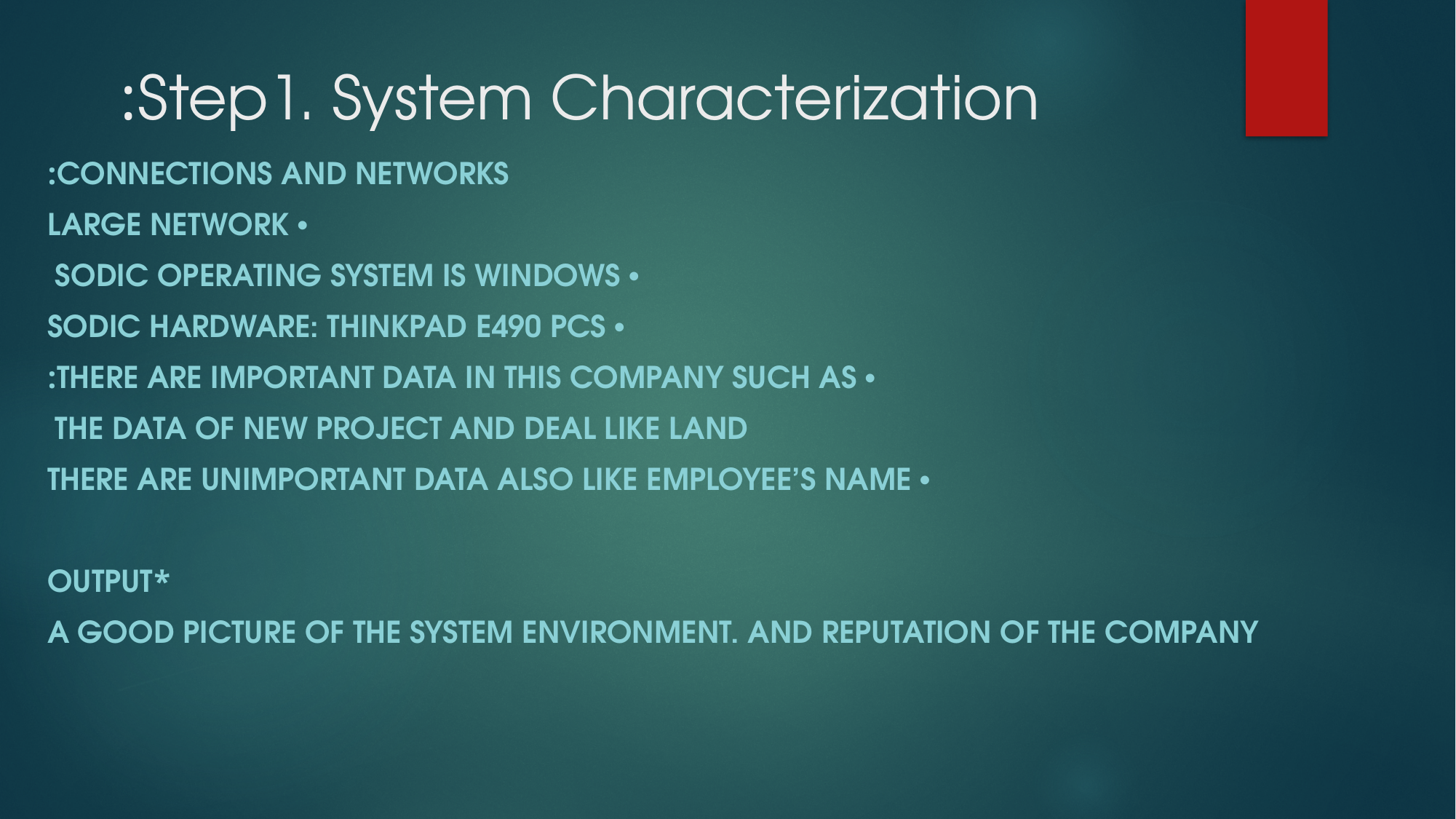

# Step1. System Characterization:
connections and networks:
• Large network
• sodic operating system is windows
• sodic hardware: thinkpad e490 PCs
• There are Important data in this company such as:
the data of new project and deal like land
• There are unimportant data also like employee’s name

*output
A good picture of the system environment. and reputation of the company